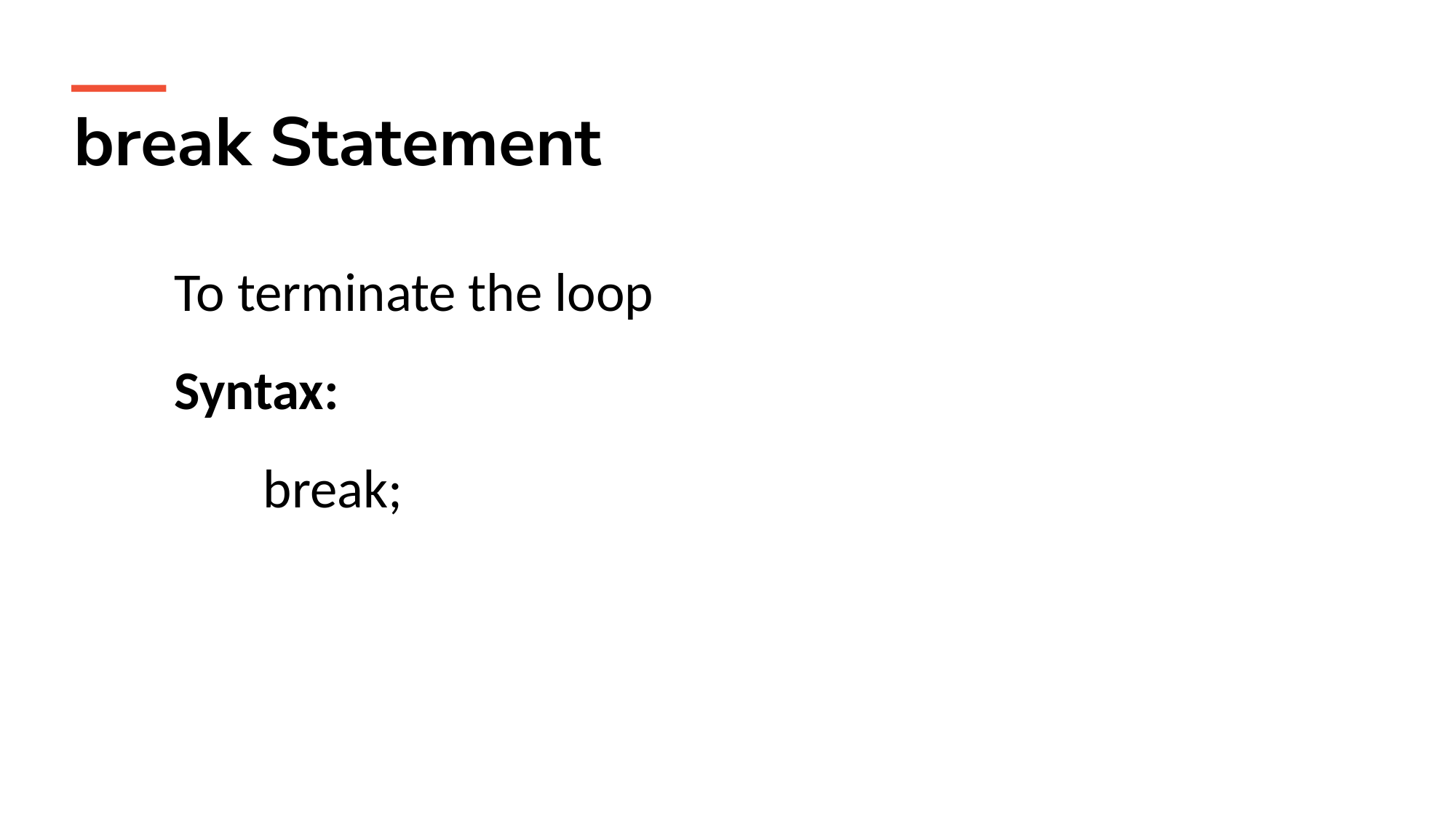

break Statement
To terminate the loop
Syntax:
	break;